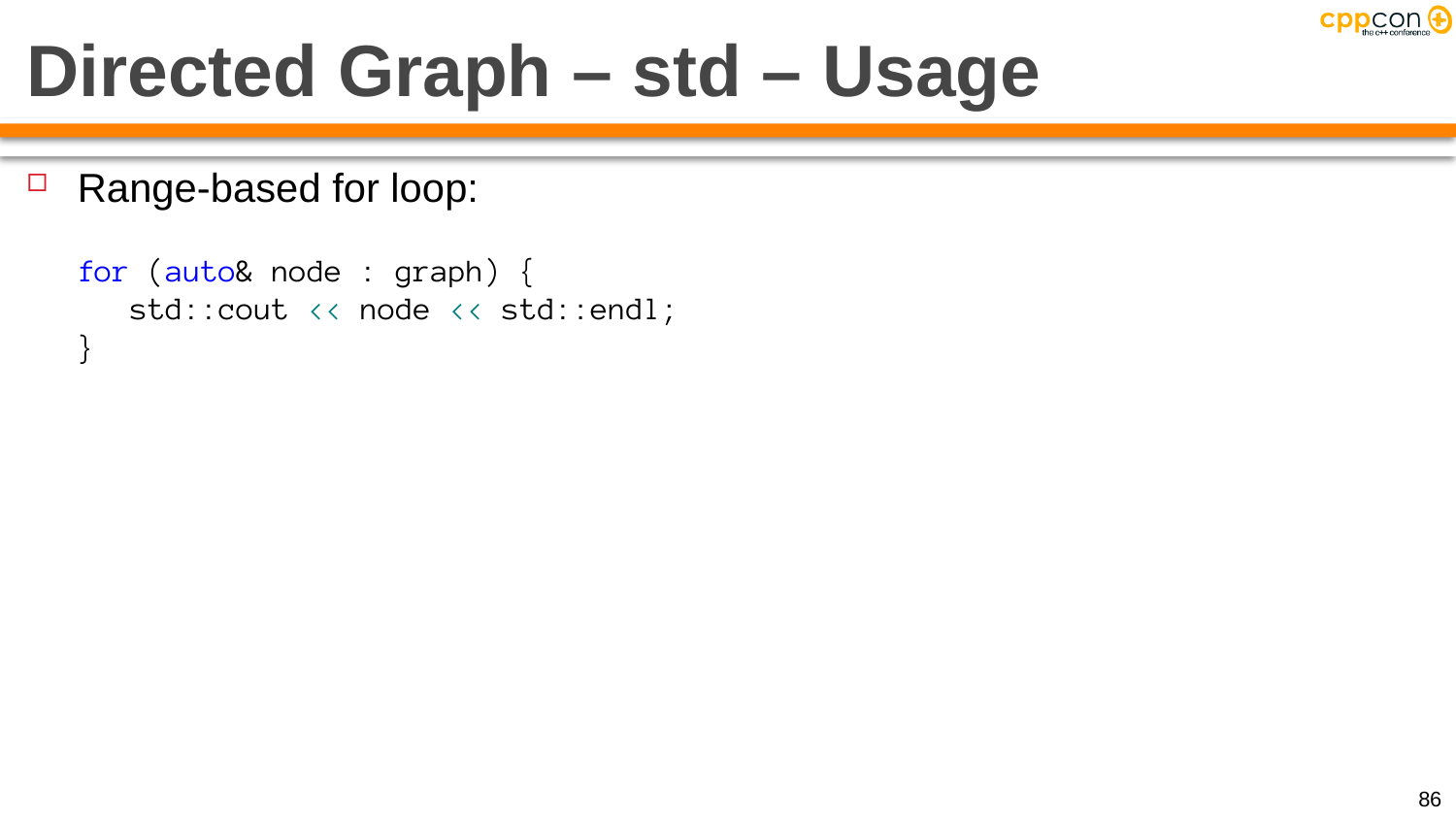

# Directed Graph – std – Usage
Range-based for loop:

for (auto& node : graph) {
   std::cout << node << std::endl;
}